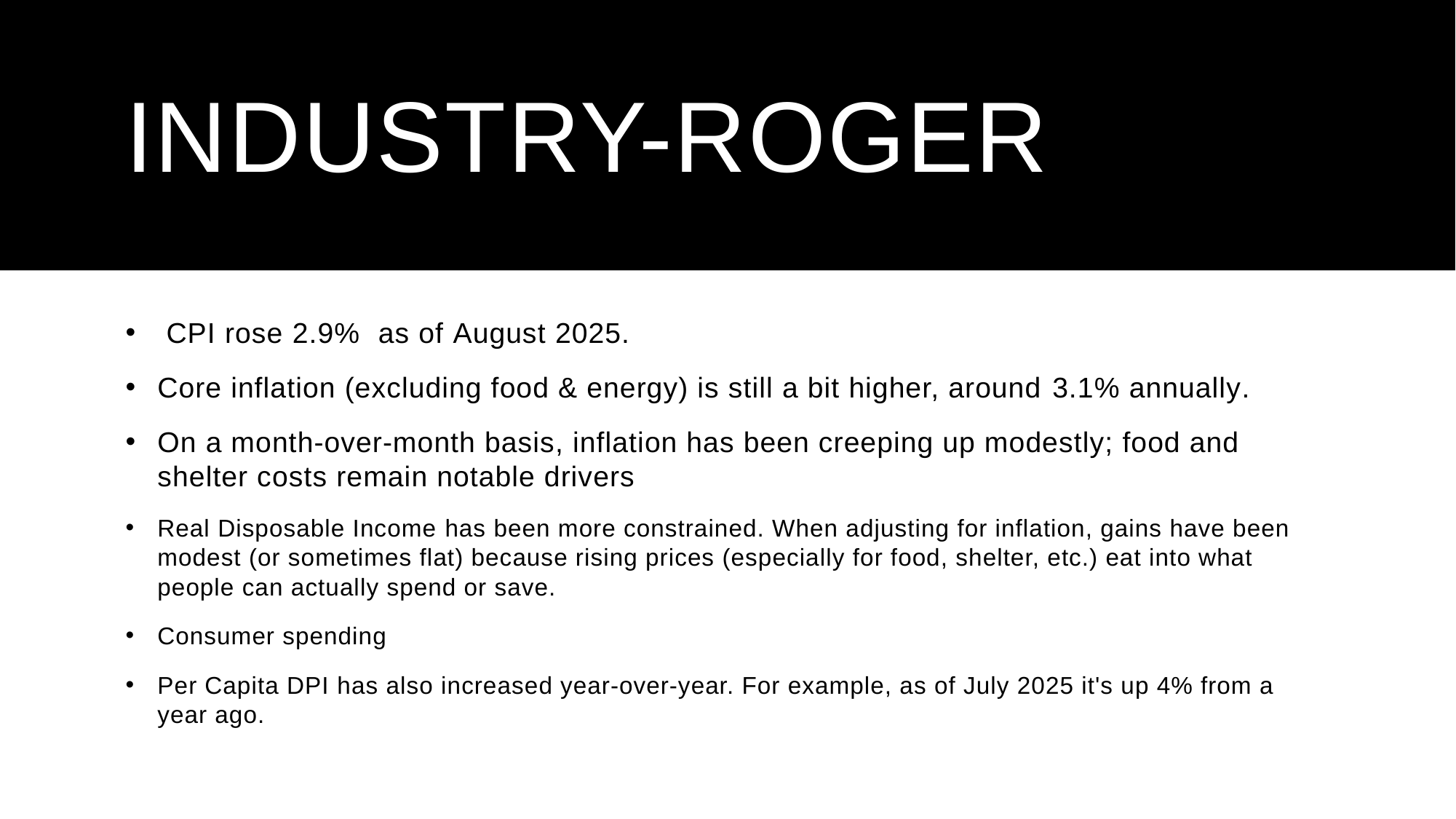

# Industry-ROGER
 CPI rose 2.9%  as of August 2025.
Core inflation (excluding food & energy) is still a bit higher, around 3.1% annually.
On a month-over-month basis, inflation has been creeping up modestly; food and shelter costs remain notable drivers
Real Disposable Income has been more constrained. When adjusting for inflation, gains have been modest (or sometimes flat) because rising prices (especially for food, shelter, etc.) eat into what people can actually spend or save.
Consumer spending
Per Capita DPI has also increased year-over-year. For example, as of July 2025 it's up 4% from a year ago.